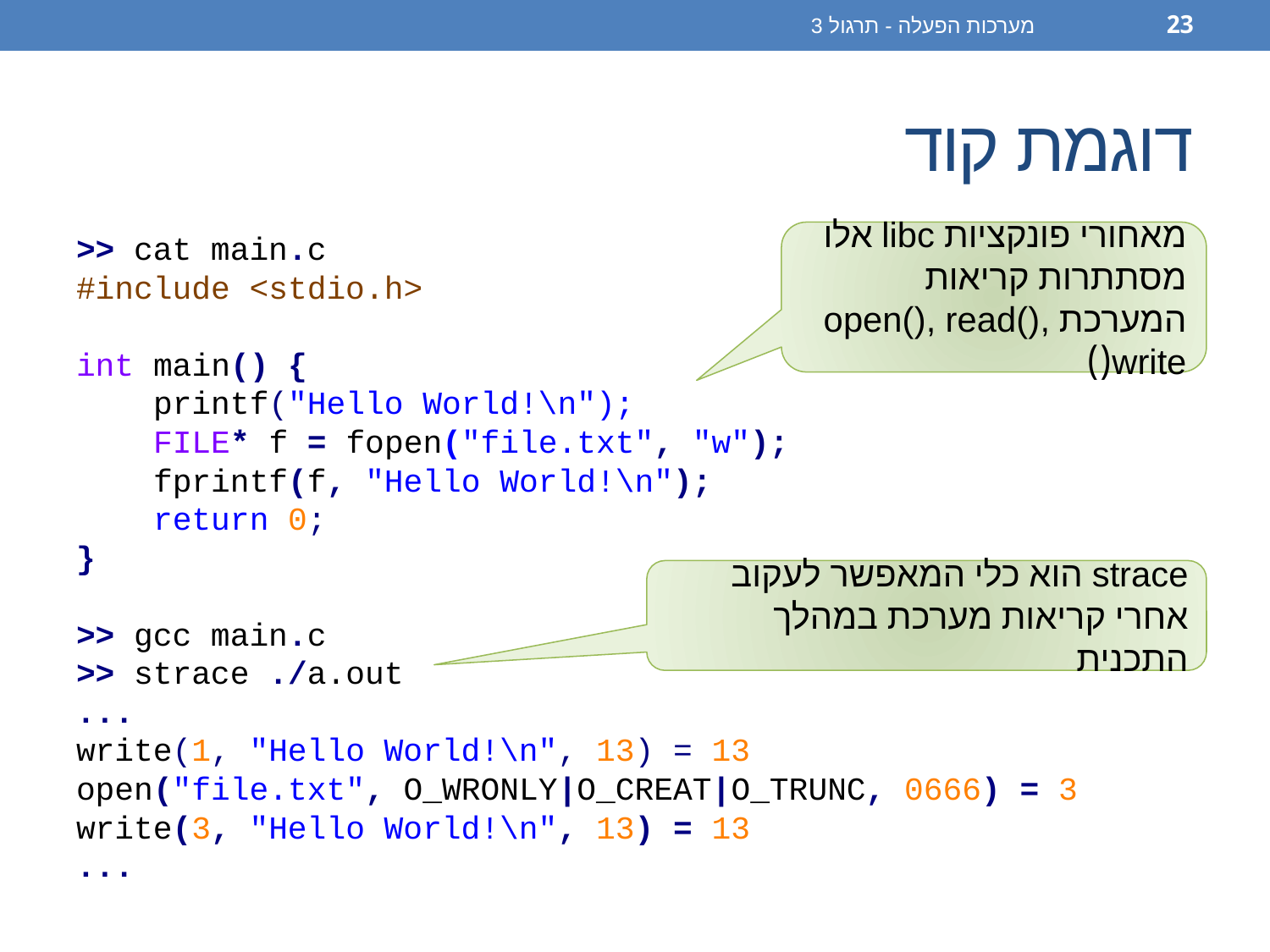

מערכות הפעלה - תרגול 3
23
# דוגמת קוד
>> cat main.c
#include <stdio.h>

int main() {
    printf("Hello World!\n");
    FILE* f = fopen("file.txt", "w");
    fprintf(f, "Hello World!\n");
    return 0;
}

>> gcc main.c
>> strace ./a.out
...
write(1, "Hello World!\n", 13) = 13
open("file.txt", O_WRONLY|O_CREAT|O_TRUNC, 0666) = 3
write(3, "Hello World!\n", 13) = 13
...
מאחורי פונקציות libc אלו מסתתרות קריאות המערכת open(), read(), write()
strace הוא כלי המאפשר לעקוב אחרי קריאות מערכת במהלך התכנית